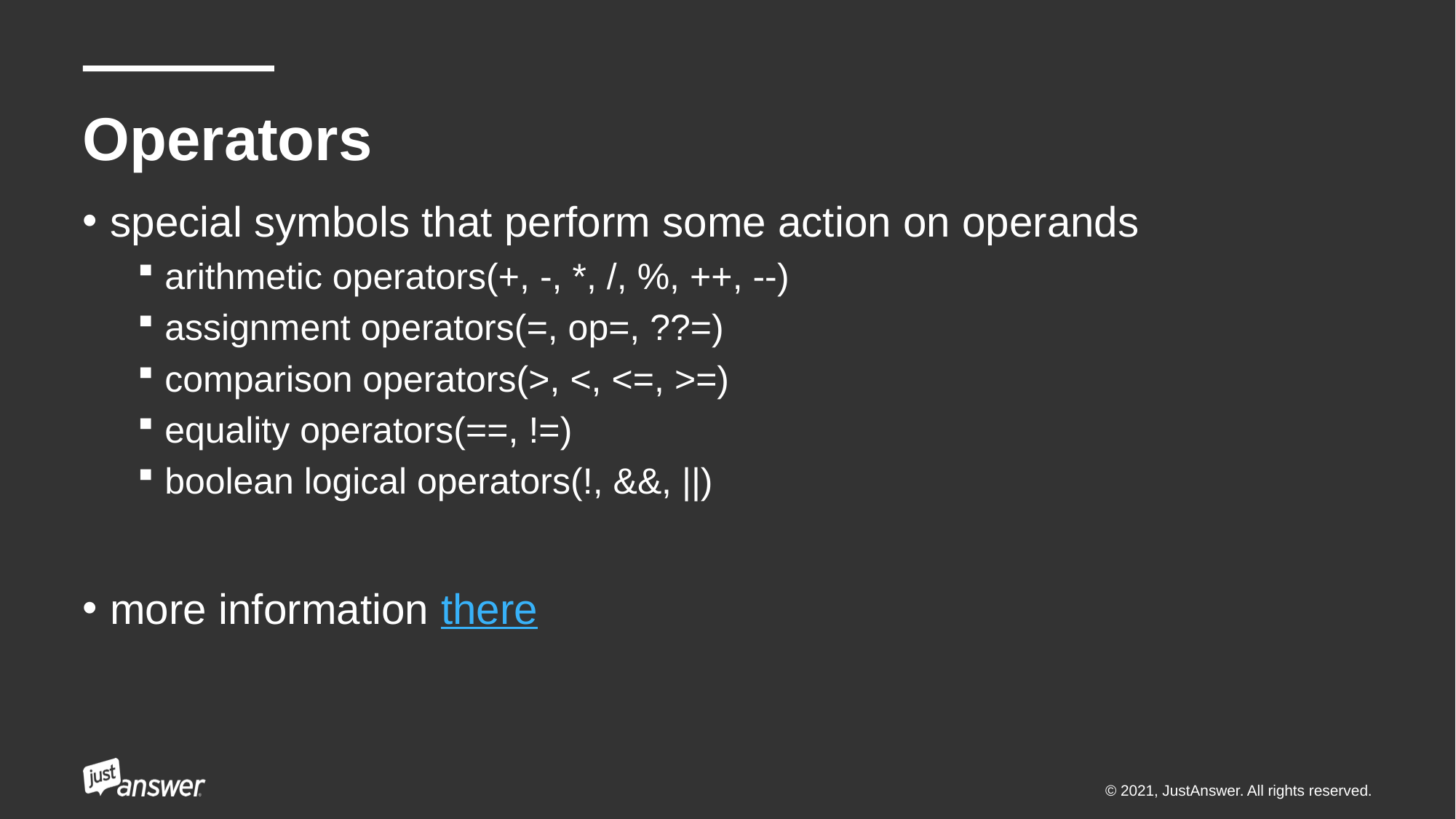

# Operators
special symbols that perform some action on operands
arithmetic operators(+, -, *, /, %, ++, --)
assignment operators(=, op=, ??=)
comparison operators(>, <, <=, >=)
equality operators(==, !=)
boolean logical operators(!, &&, ||)

more information there